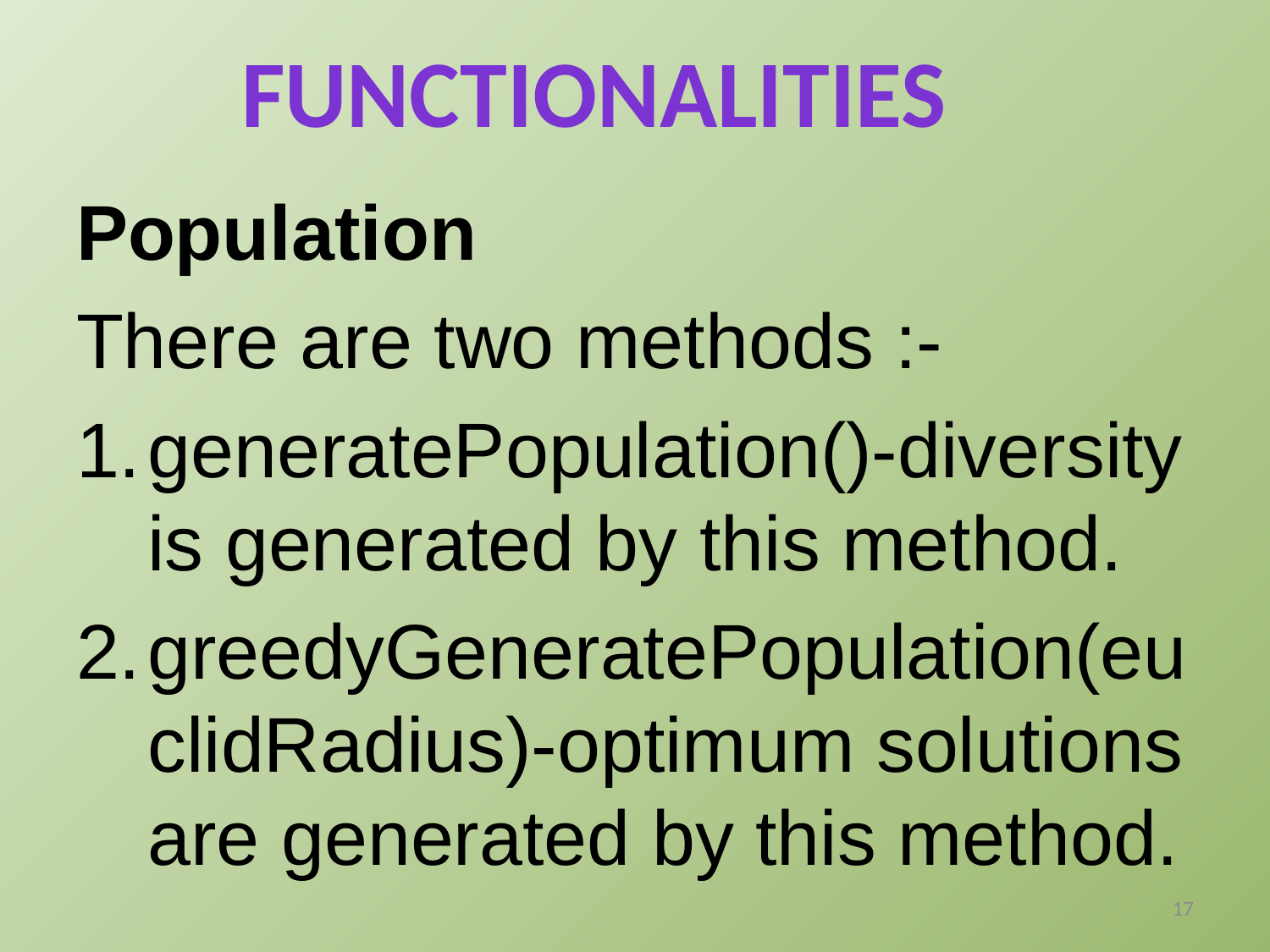

Functionalities
Population
There are two methods :-
generatePopulation()-diversity is generated by this method.
greedyGeneratePopulation(euclidRadius)-optimum solutions are generated by this method.

17